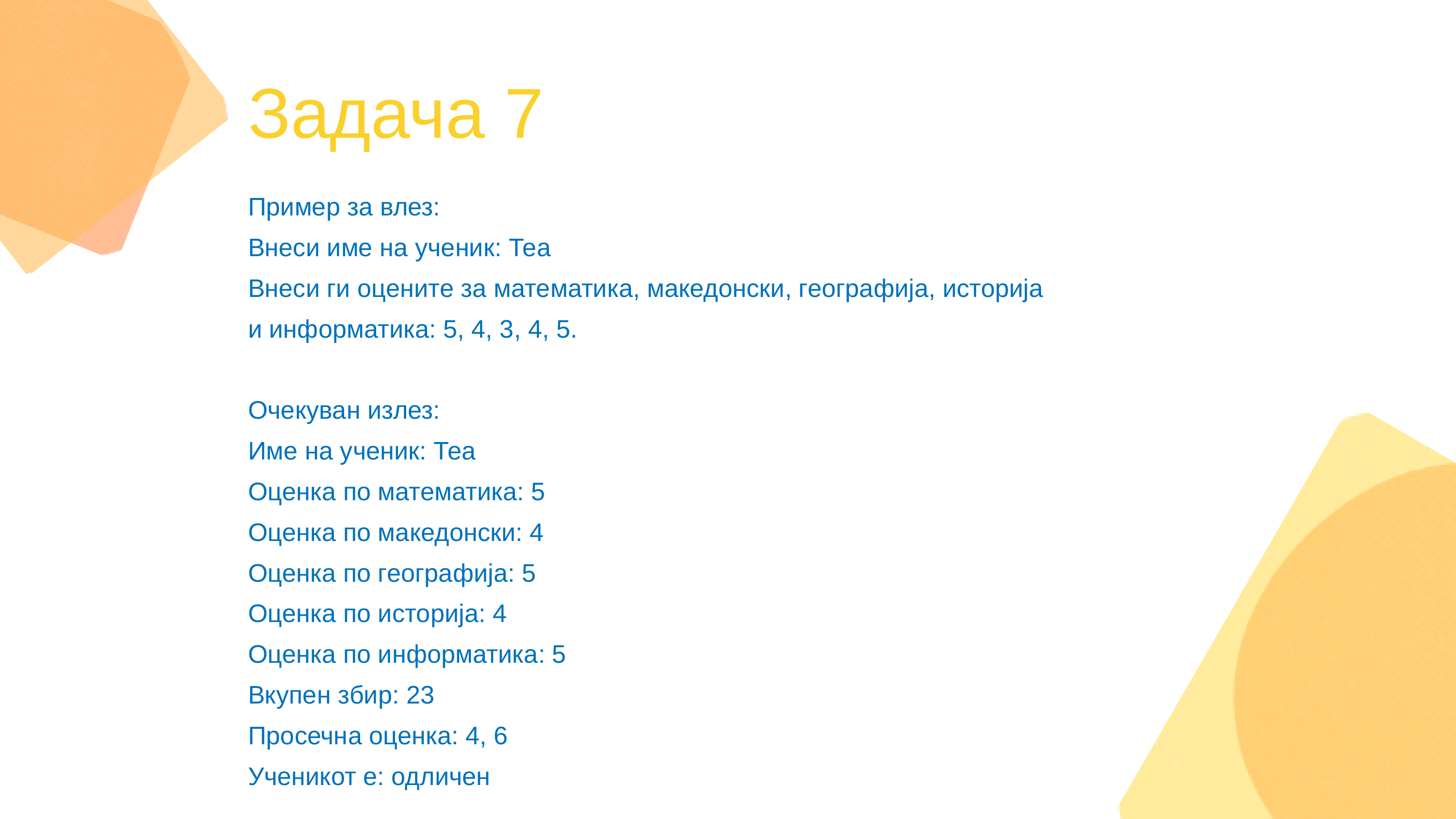

Задача 7
Пример за влез:
Внеси име на ученик: Теа
Внеси ги оцените за математика, македонски, географија, историја и информатика: 5, 4, 3, 4, 5.

Очекуван излез:
Име на ученик: Теа
Оценка по математика: 5
Оценка по македонски: 4
Оценка по географија: 5
Оценка по историја: 4
Оценка по информатика: 5
Вкупен збир: 23
Просечна оценка: 4, 6
Ученикот е: одличен